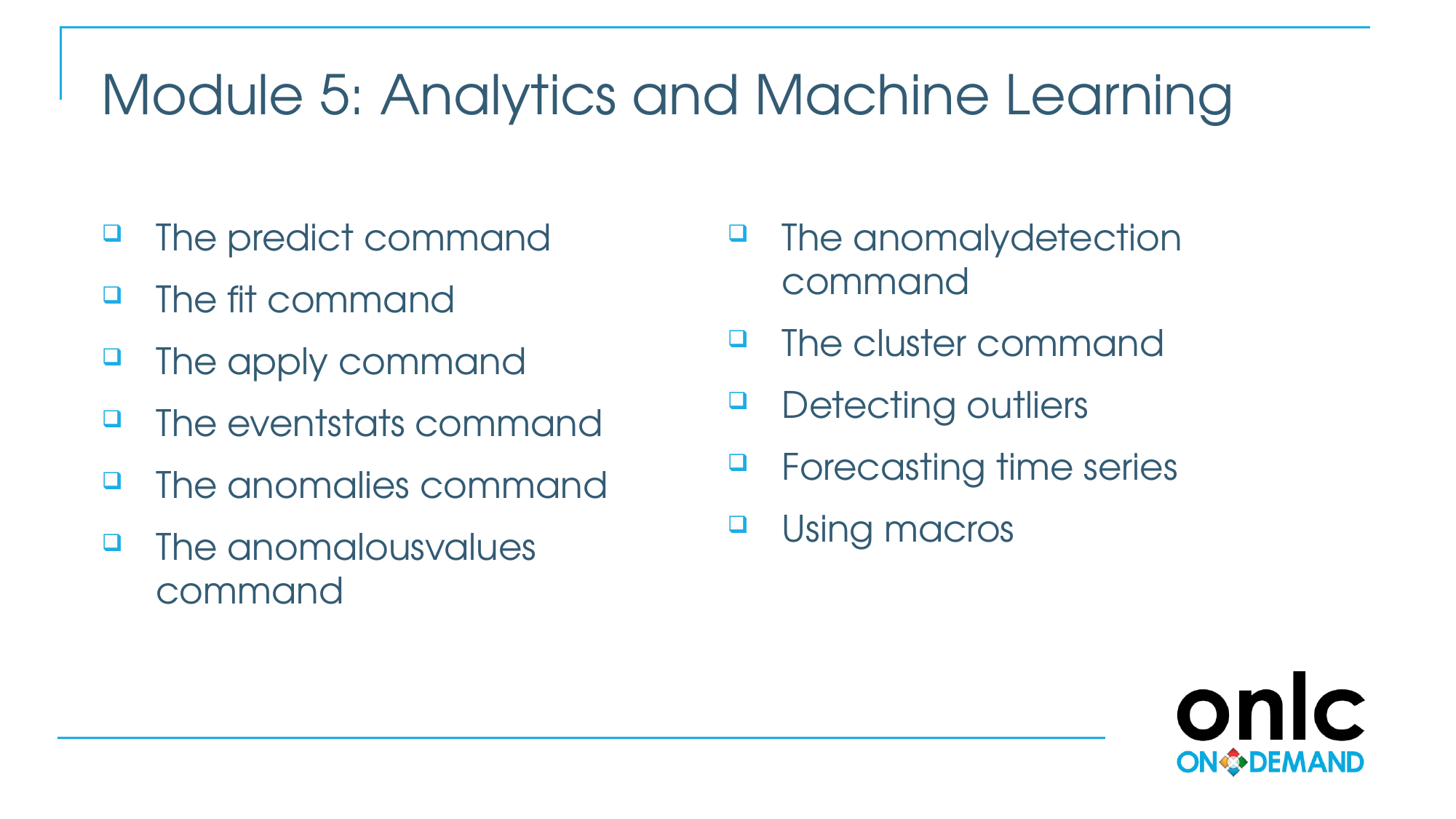

# Module 5: Analytics and Machine Learning
The predict command
The fit command
The apply command
The eventstats command
The anomalies command
The anomalousvalues command
The anomalydetection command
The cluster command
Detecting outliers
Forecasting time series
Using macros